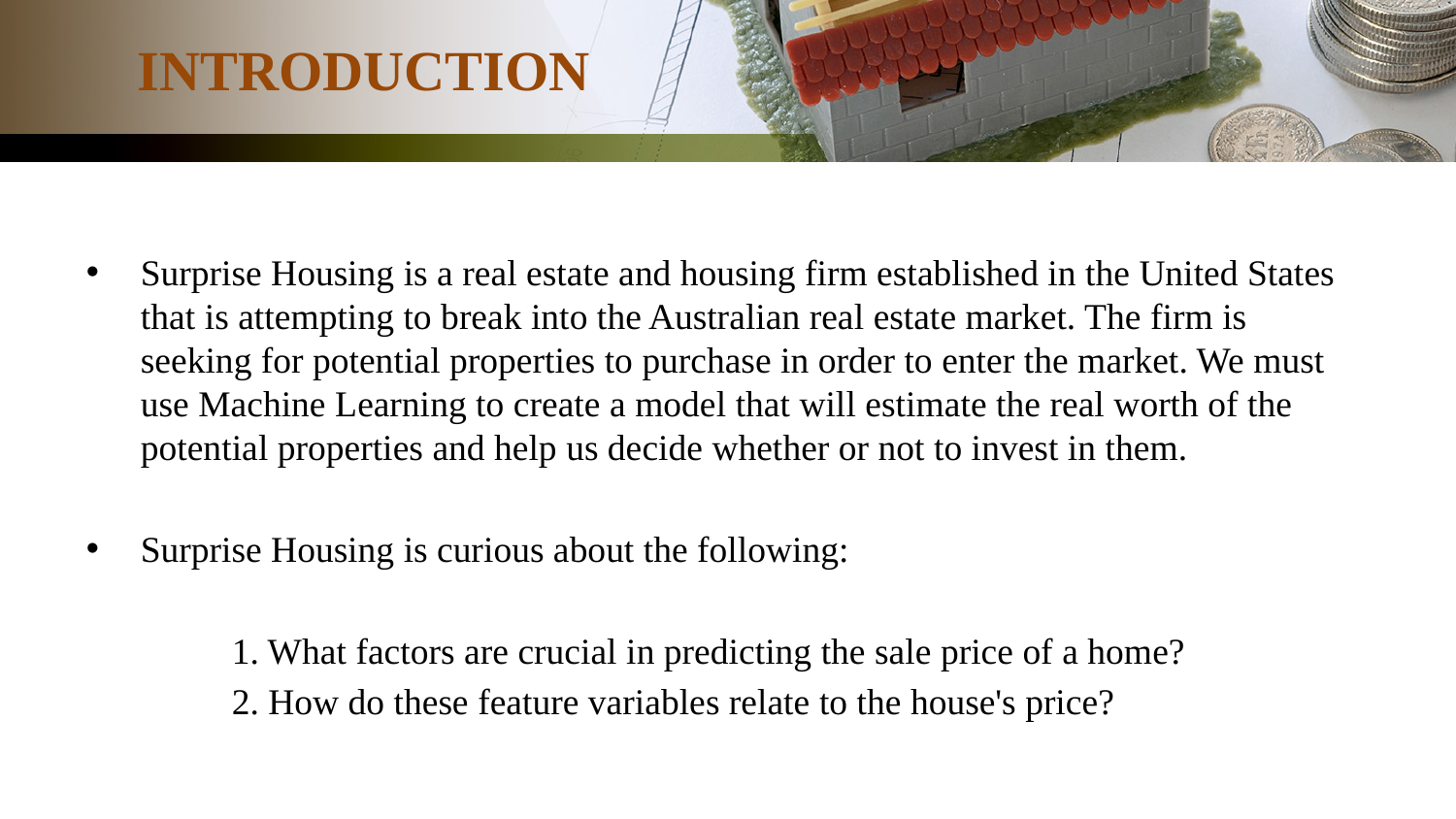

# INTRODUCTION
Surprise Housing is a real estate and housing firm established in the United States that is attempting to break into the Australian real estate market. The firm is seeking for potential properties to purchase in order to enter the market. We must use Machine Learning to create a model that will estimate the real worth of the potential properties and help us decide whether or not to invest in them.

Surprise Housing is curious about the following:

	1. What factors are crucial in predicting the sale price of a home?
	2. How do these feature variables relate to the house's price?